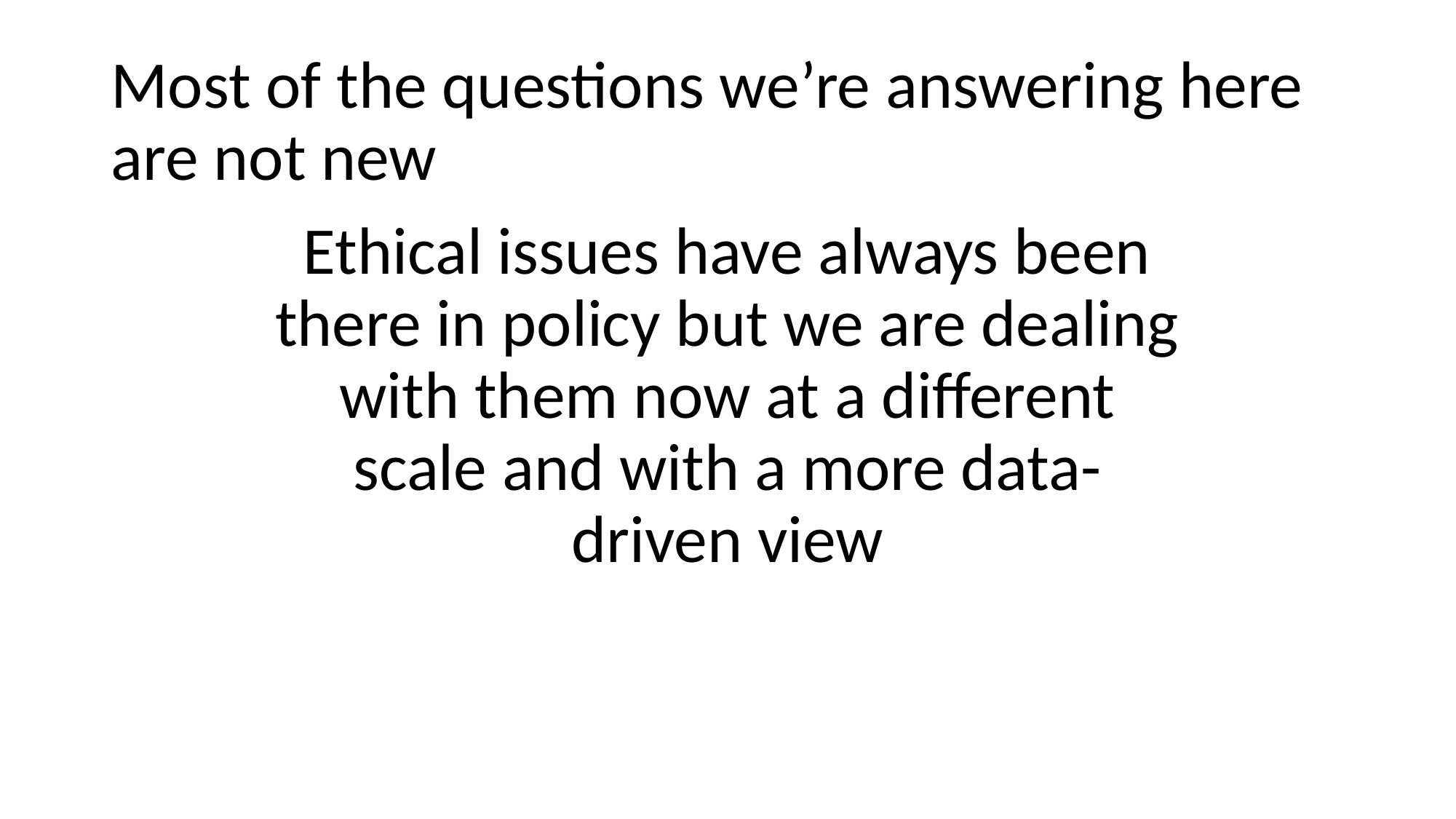

# Most of the questions we’re answering here are not new
Ethical issues have always been there in policy but we are dealing with them now at a different scale and with a more data-driven view